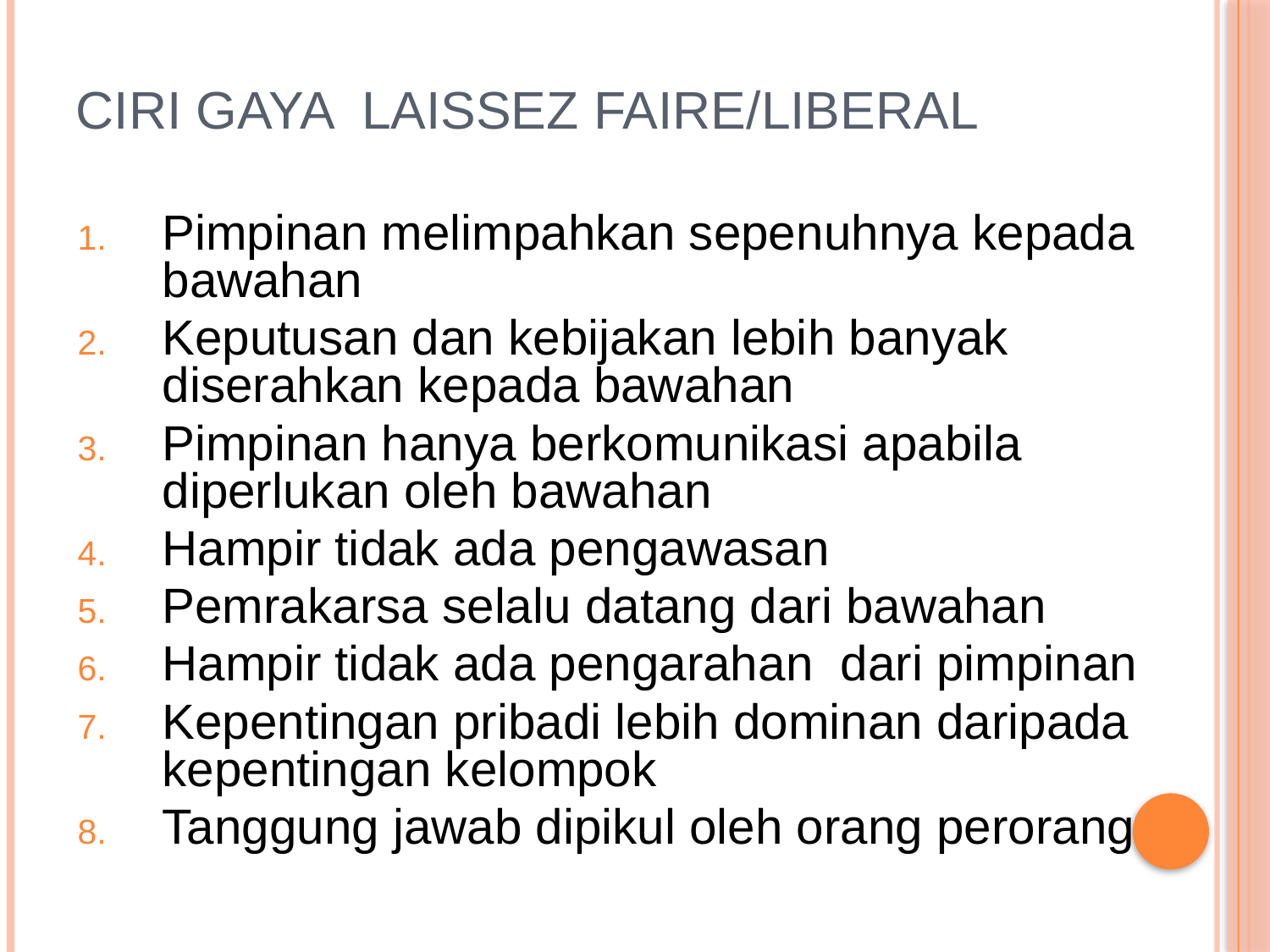

# Ciri Gaya  laissez faire/Liberal
Pimpinan melimpahkan sepenuhnya kepada bawahan
Keputusan dan kebijakan lebih banyak diserahkan kepada bawahan
Pimpinan hanya berkomunikasi apabila diperlukan oleh bawahan
Hampir tidak ada pengawasan
Pemrakarsa selalu datang dari bawahan
Hampir tidak ada pengarahan  dari pimpinan
Kepentingan pribadi lebih dominan daripada kepentingan kelompok
Tanggung jawab dipikul oleh orang perorang